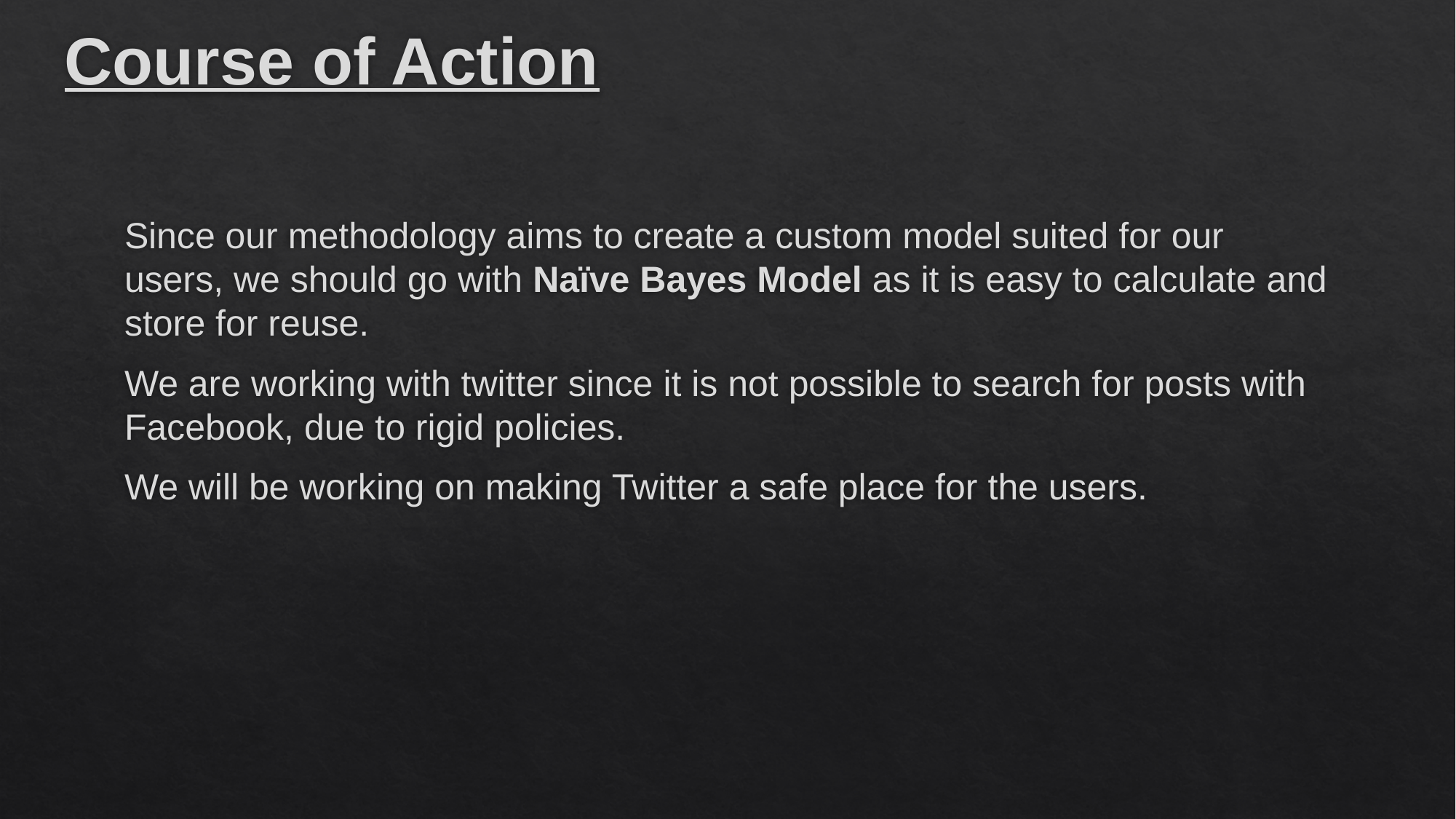

# Course of Action
Since our methodology aims to create a custom model suited for our users, we should go with Naïve Bayes Model as it is easy to calculate and store for reuse.
We are working with twitter since it is not possible to search for posts with Facebook, due to rigid policies.
We will be working on making Twitter a safe place for the users.